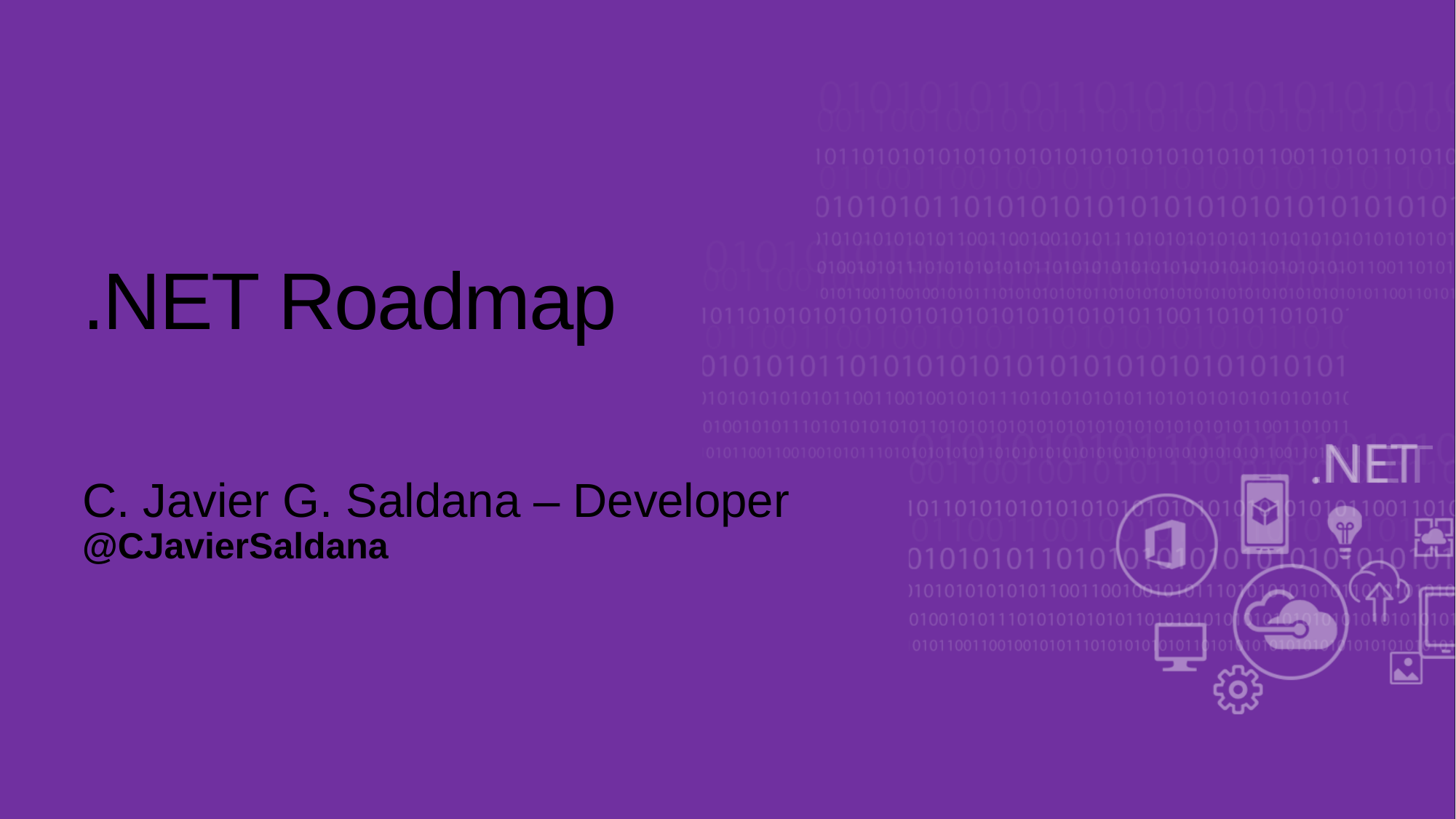

# .NET Roadmap
C. Javier G. Saldana – Developer
@CJavierSaldana